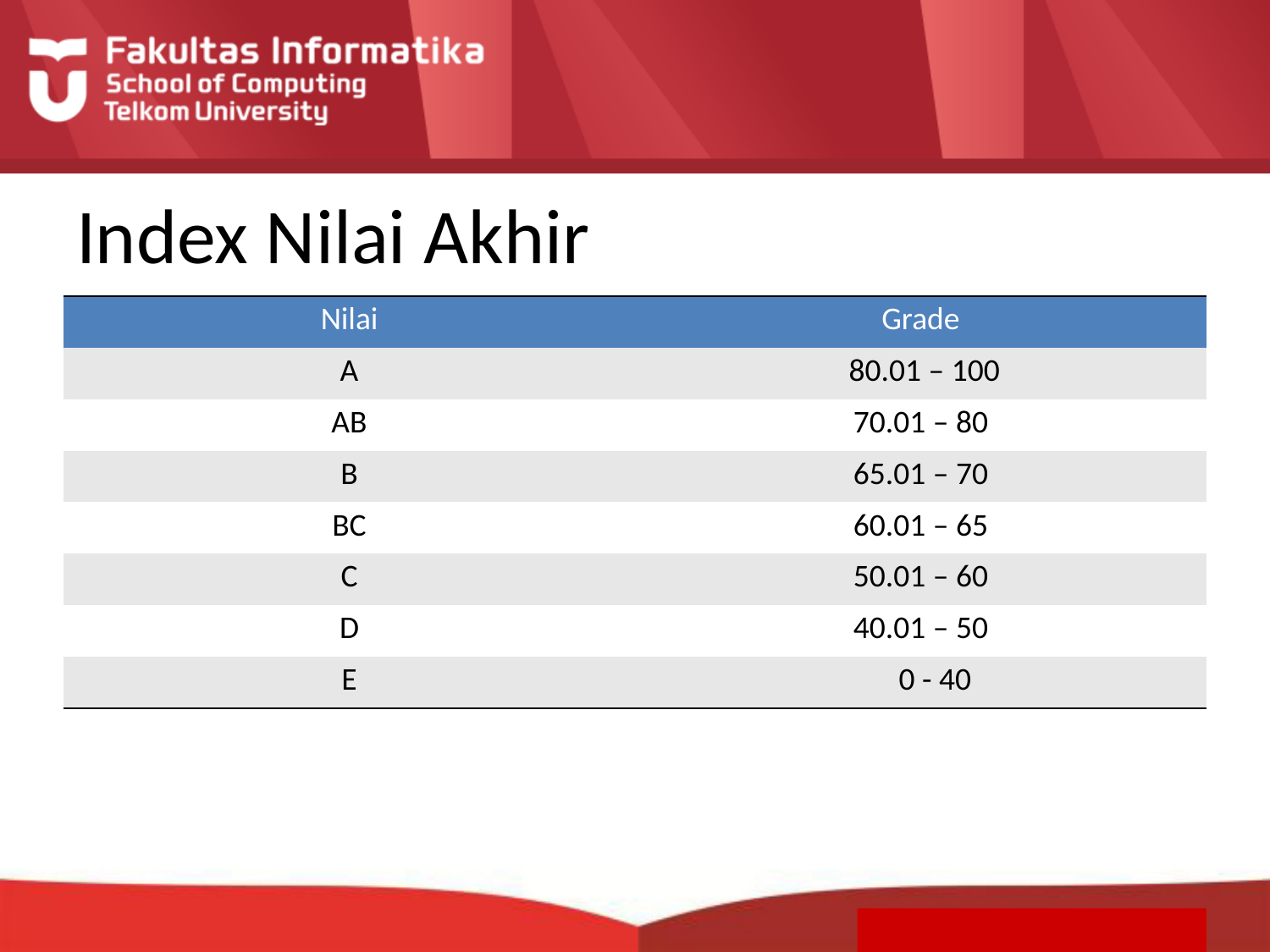

# Index Nilai Akhir

| Nilai | Grade |
| --- | --- |
| A | 80.01 – 100 |
| AB | 70.01 – 80 |
| B | 65.01 – 70 |
| BC | 60.01 – 65 |
| C | 50.01 – 60 |
| D | 40.01 – 50 |
| E | 0 - 40 |